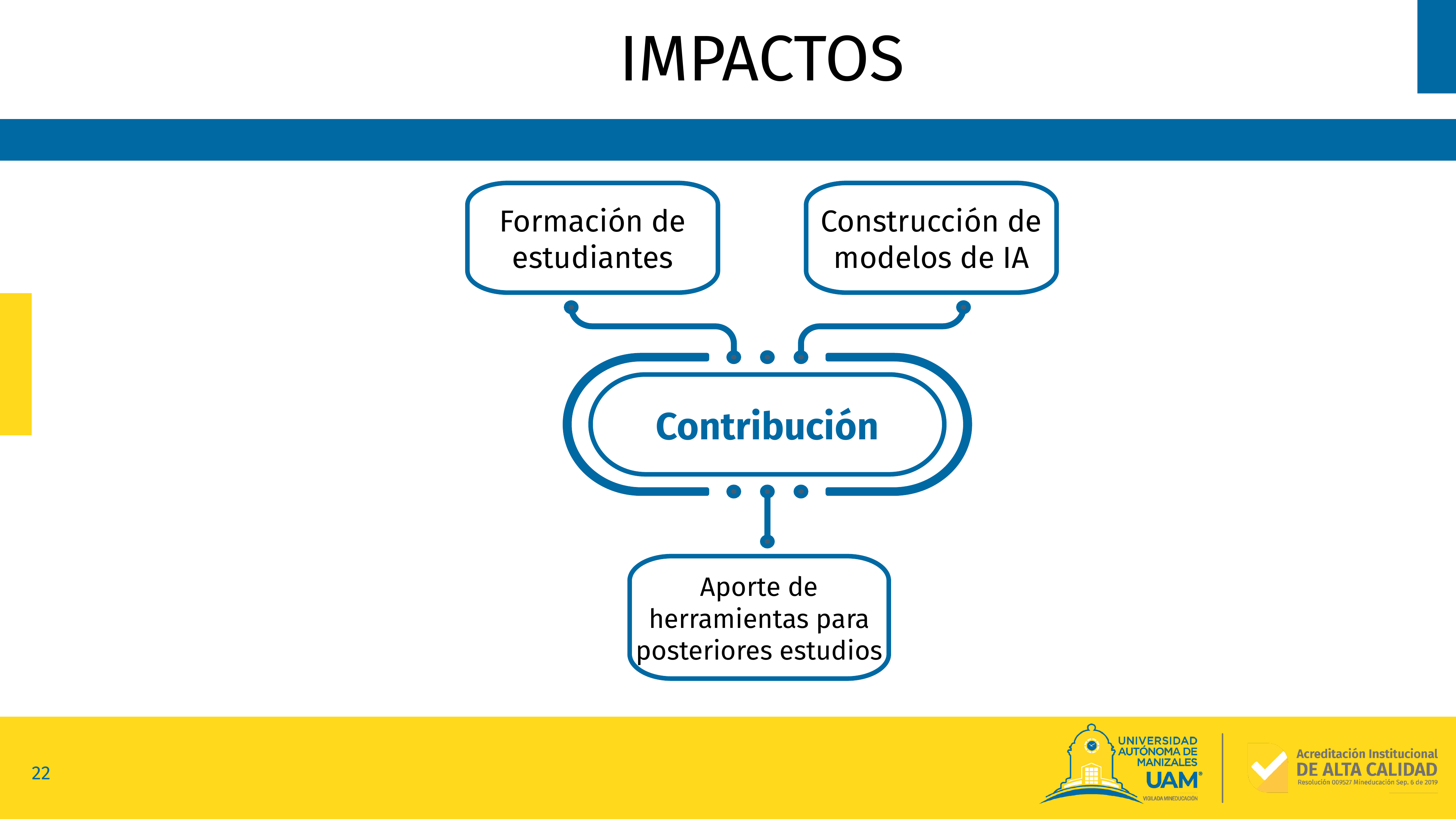

# IMPACTOS

Formación de estudiantes

Construcción de modelos de IA

Contribución

Aporte de herramientas para posteriores estudios

22